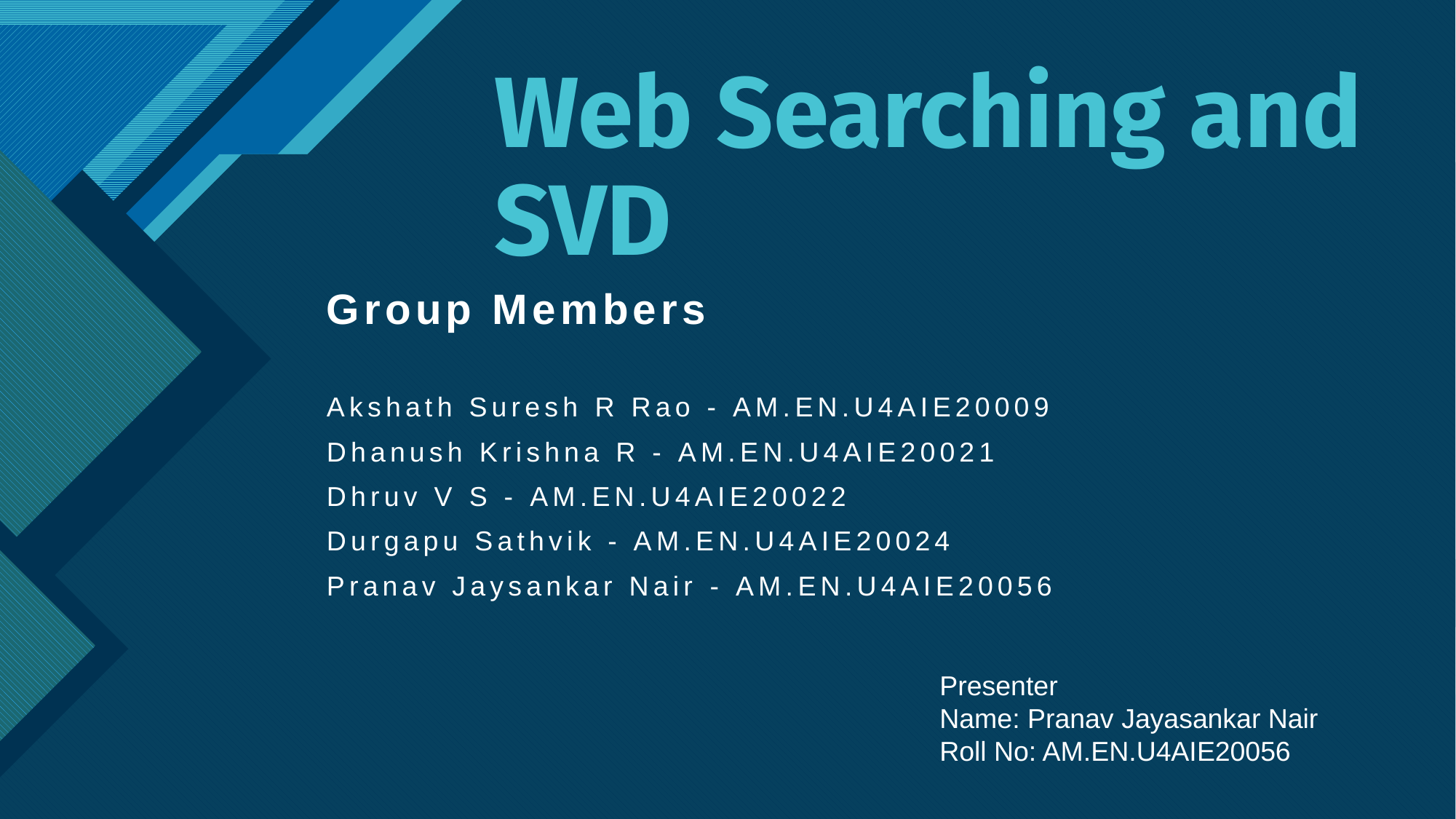

# Web Searching and SVD
Group Members ​
​
Akshath Suresh R Rao - AM.EN.U4AIE20009​
Dhanush Krishna R - AM.EN.U4AIE20021​
Dhruv V S - AM.EN.U4AIE20022​
Durgapu Sathvik - AM.EN.U4AIE20024​
Pranav Jaysankar Nair - AM.EN.U4AIE20056

Presenter
Name: Pranav Jayasankar Nair
Roll No: AM.EN.U4AIE20056